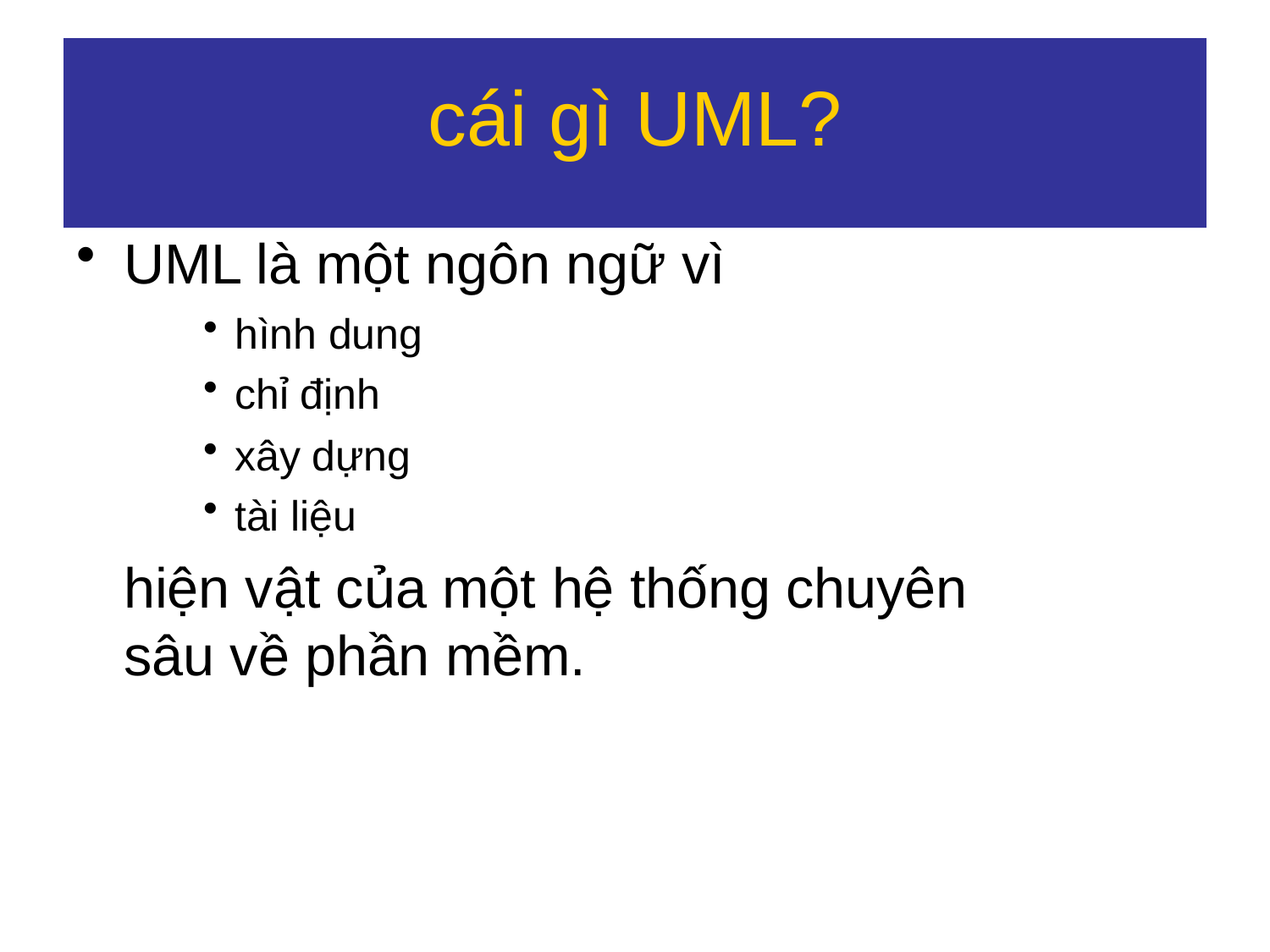

# cái gì UML?
UML là một ngôn ngữ vì
hình dung
chỉ định
xây dựng
tài liệu
hiện vật của một hệ thống chuyên sâu về phần mềm.